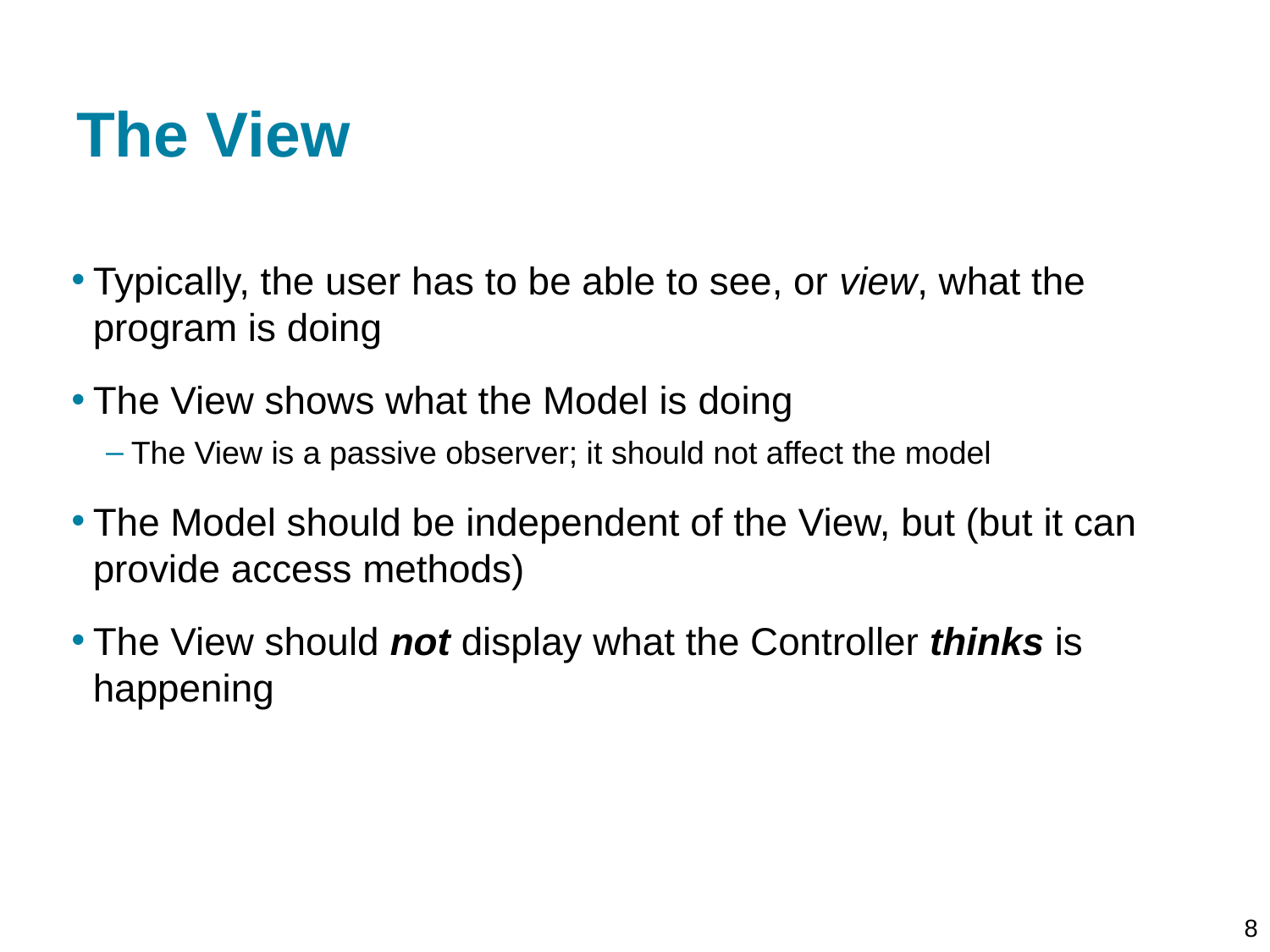

# The View
Typically, the user has to be able to see, or view, what the program is doing
The View shows what the Model is doing
The View is a passive observer; it should not affect the model
The Model should be independent of the View, but (but it can provide access methods)
The View should not display what the Controller thinks is happening

8